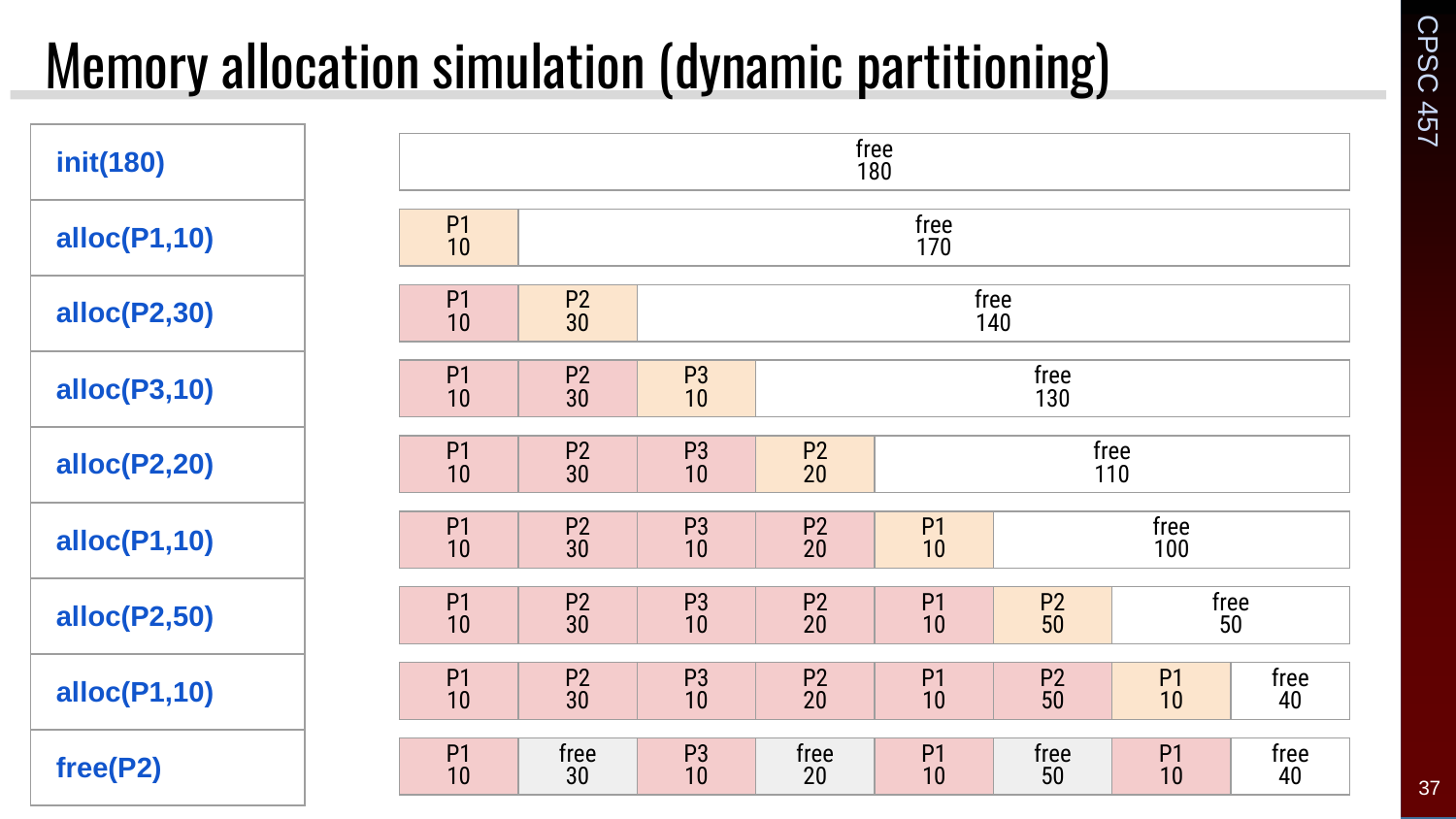

# Memory allocation simulation (dynamic partitioning)
| init(180) |
| --- |
| alloc(P1,10) |
| alloc(P2,30) |
| alloc(P3,10) |
| alloc(P2,20) |
| alloc(P1,10) |
| alloc(P2,50) |
| alloc(P1,10) |
| free(P2) |
| free 180 |  |  |  |  |  |  |  |
| --- | --- | --- | --- | --- | --- | --- | --- |
| P1 10 | free 170 |  |  |  |  |  |  |
| --- | --- | --- | --- | --- | --- | --- | --- |
| P1 10 | P2 30 | free 140 |  |  |  |  |  |
| --- | --- | --- | --- | --- | --- | --- | --- |
| P1 10 | P2 30 | P3 10 | free 130 |  |  |  |  |
| --- | --- | --- | --- | --- | --- | --- | --- |
| P1 10 | P2 30 | P3 10 | P2 20 | free 110 |  |  |  |
| --- | --- | --- | --- | --- | --- | --- | --- |
| P1 10 | P2 30 | P3 10 | P2 20 | P1 10 | free 100 |  |  |
| --- | --- | --- | --- | --- | --- | --- | --- |
| P1 10 | P2 30 | P3 10 | P2 20 | P1 10 | P2 50 | free 50 |  |
| --- | --- | --- | --- | --- | --- | --- | --- |
| P1 10 | P2 30 | P3 10 | P2 20 | P1 10 | P2 50 | P1 10 | free 40 |
| --- | --- | --- | --- | --- | --- | --- | --- |
| P1 10 | free 30 | P3 10 | free 20 | P1 10 | free 50 | P1 10 | free 40 |
| --- | --- | --- | --- | --- | --- | --- | --- |